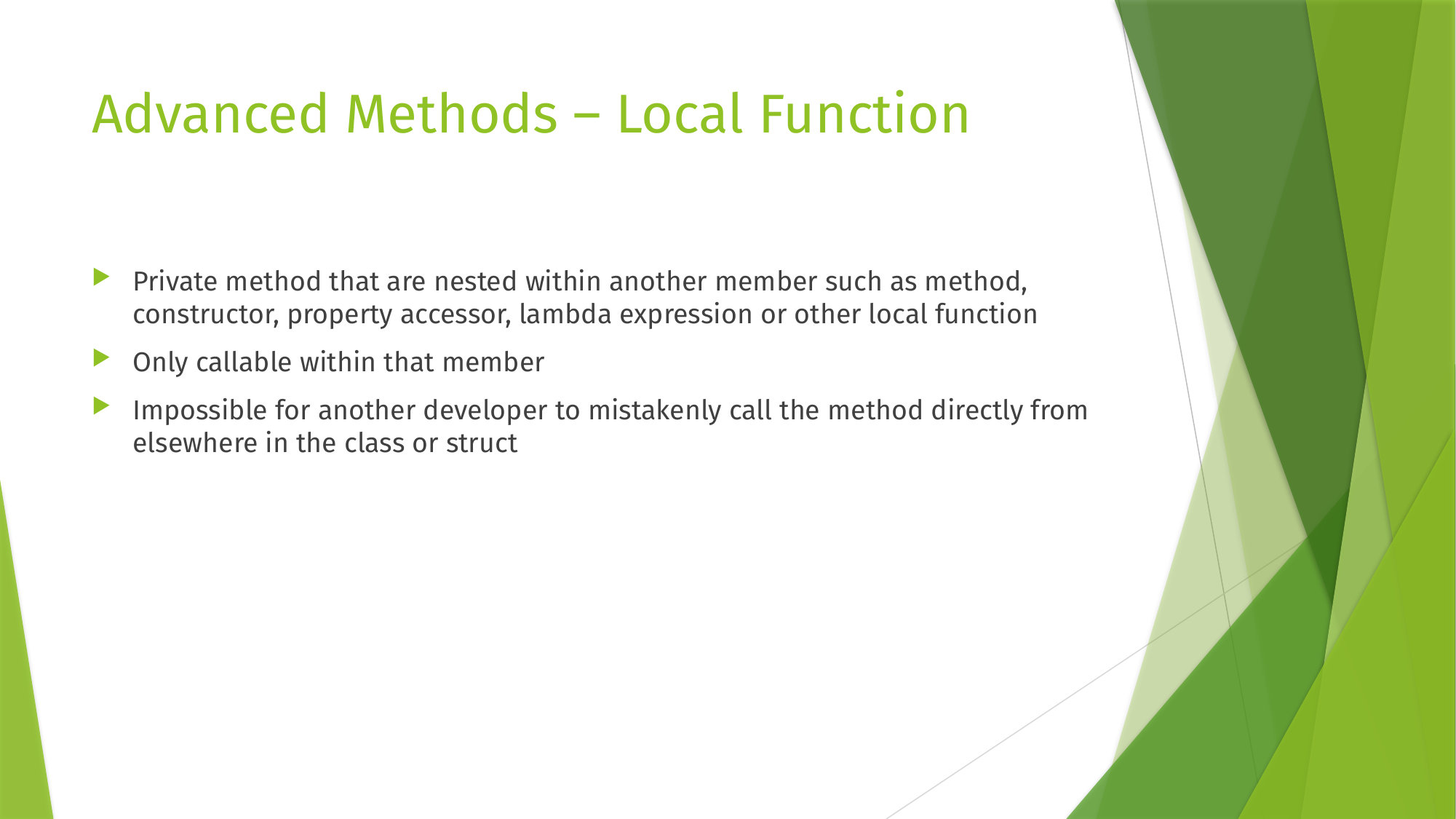

# Advanced Methods – Local Function
Private method that are nested within another member such as method, constructor, property accessor, lambda expression or other local function
Only callable within that member
Impossible for another developer to mistakenly call the method directly from elsewhere in the class or struct